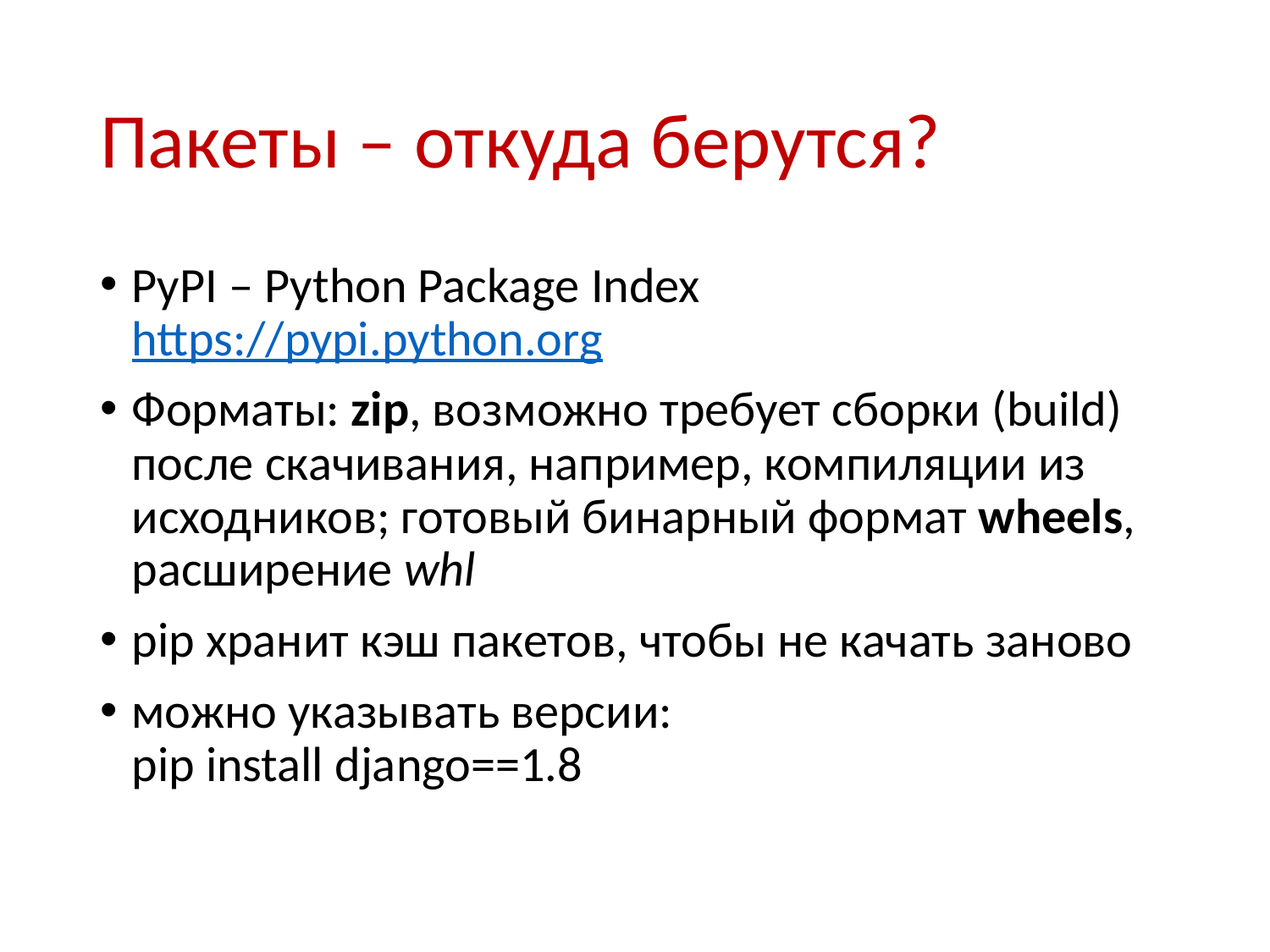

# Пакеты – откуда берутся?
PyPI – Python Package Index
https://pypi.python.org
Форматы: zip, возможно требует сборки (build) после скачивания, например, компиляции из исходников; готовый бинарный формат wheels, расширение whl
pip хранит кэш пакетов, чтобы не качать заново
можно указывать версии:
pip install django==1.8